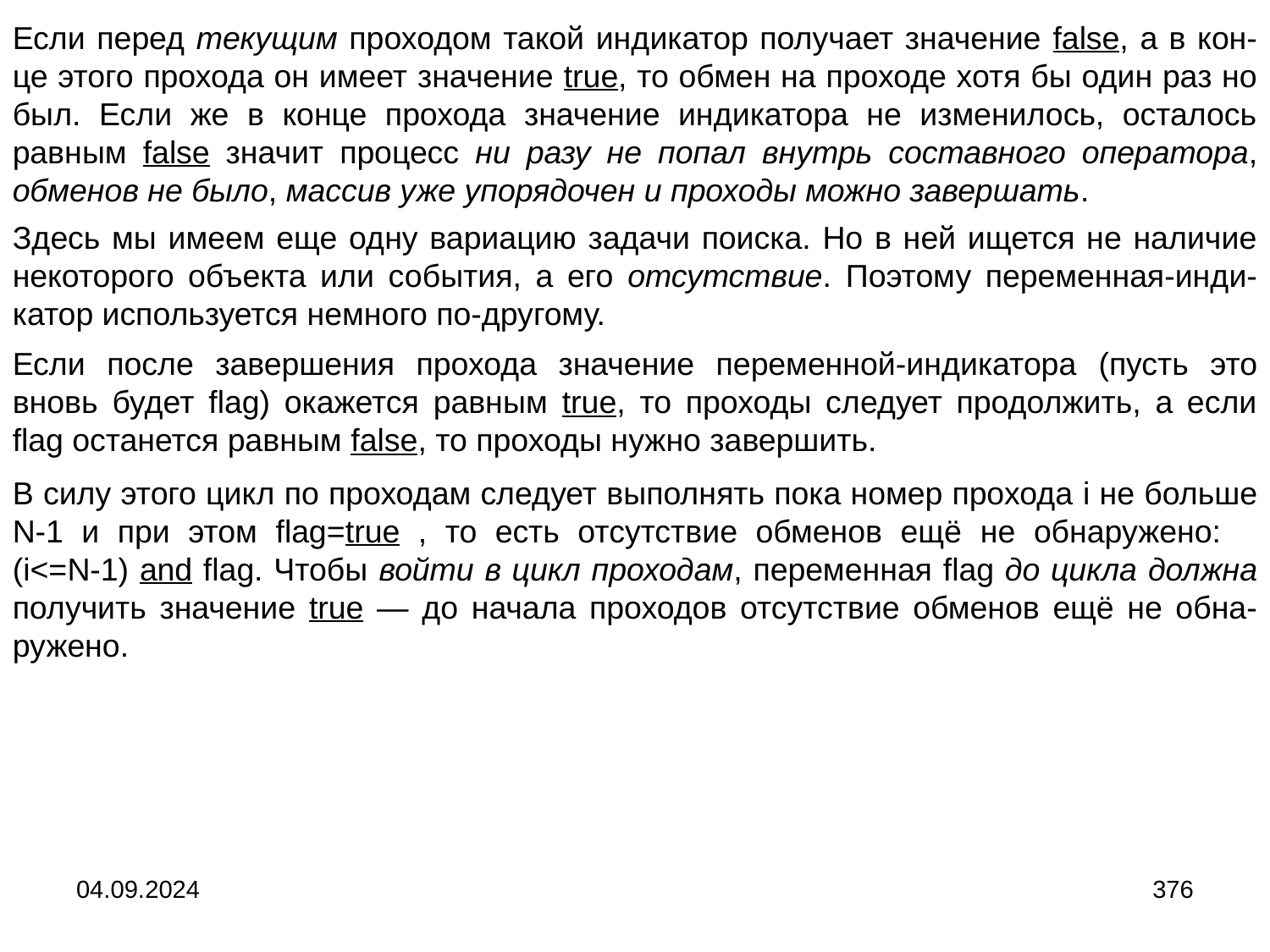

Если перед текущим проходом такой индикатор получает значение false, а в кон-це этого прохода он имеет значение true, то обмен на проходе хотя бы один раз но был. Если же в конце прохода значение индикатора не изменилось, осталось равным false значит процесс ни разу не попал внутрь составного оператора, обменов не было, массив уже упорядочен и проходы можно завершать.
Здесь мы имеем еще одну вариацию задачи поиска. Но в ней ищется не наличие некоторого объекта или события, а его отсутствие. Поэтому переменная-инди-катор используется немного по-другому.
Если после завершения прохода значение переменной-индикатора (пусть это вновь будет flag) окажется равным true, то проходы следует продолжить, а если flag останется равным false, то проходы нужно завершить.
В силу этого цикл по проходам следует выполнять пока номер прохода i не больше N-1 и при этом flag=true , то есть отсутствие обменов ещё не обнаружено:
(i<=N-1) and flag. Чтобы войти в цикл проходам, переменная flag до цикла должна получить значение true ― до начала проходов отсутствие обменов ещё не обна-ружено.
04.09.2024
376